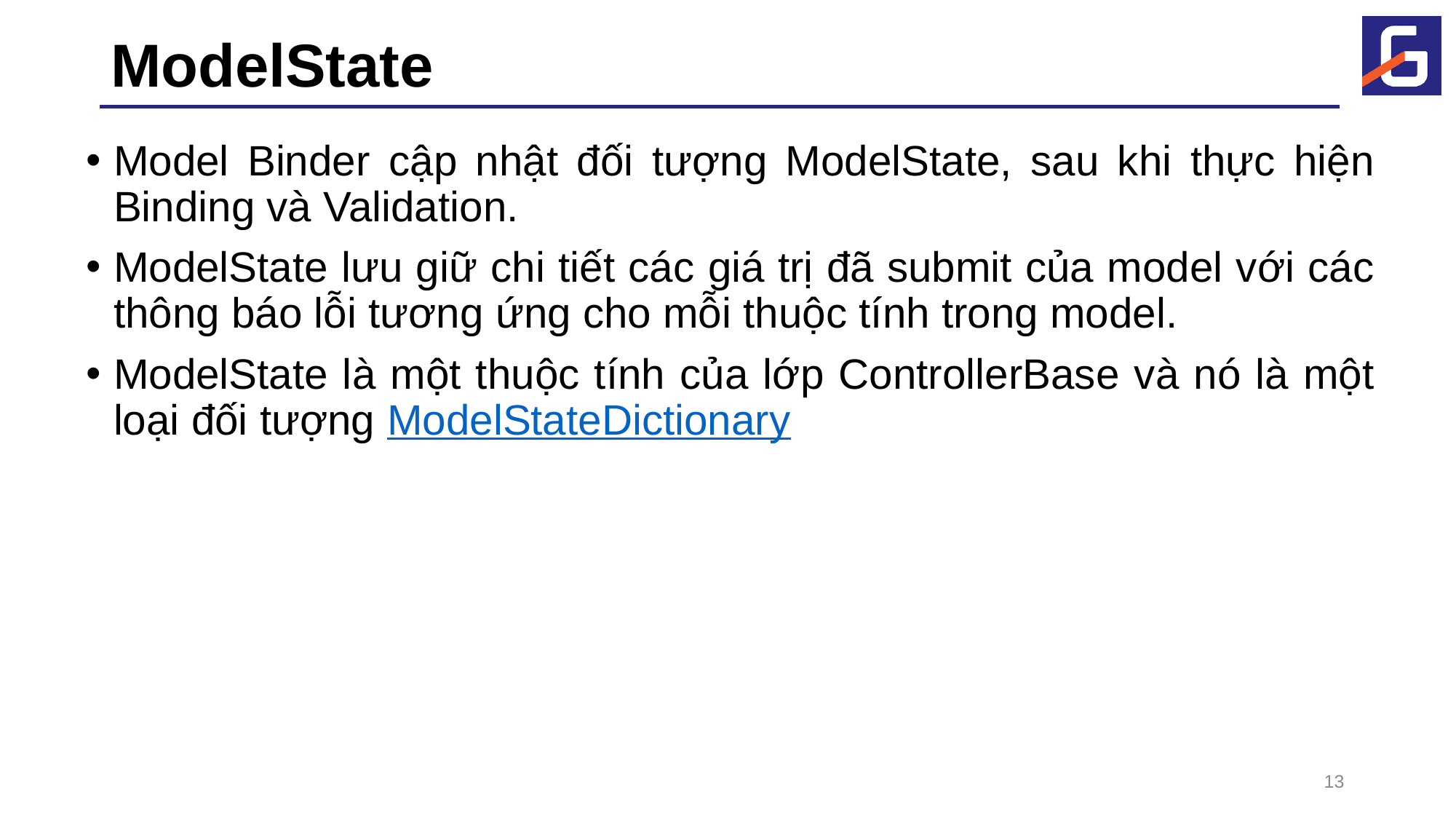

# ModelState
Model Binder cập nhật đối tượng ModelState, sau khi thực hiện Binding và Validation.
ModelState lưu giữ chi tiết các giá trị đã submit của model với các thông báo lỗi tương ứng cho mỗi thuộc tính trong model.
ModelState là một thuộc tính của lớp ControllerBase và nó là một loại đối tượng ModelStateDictionary
13